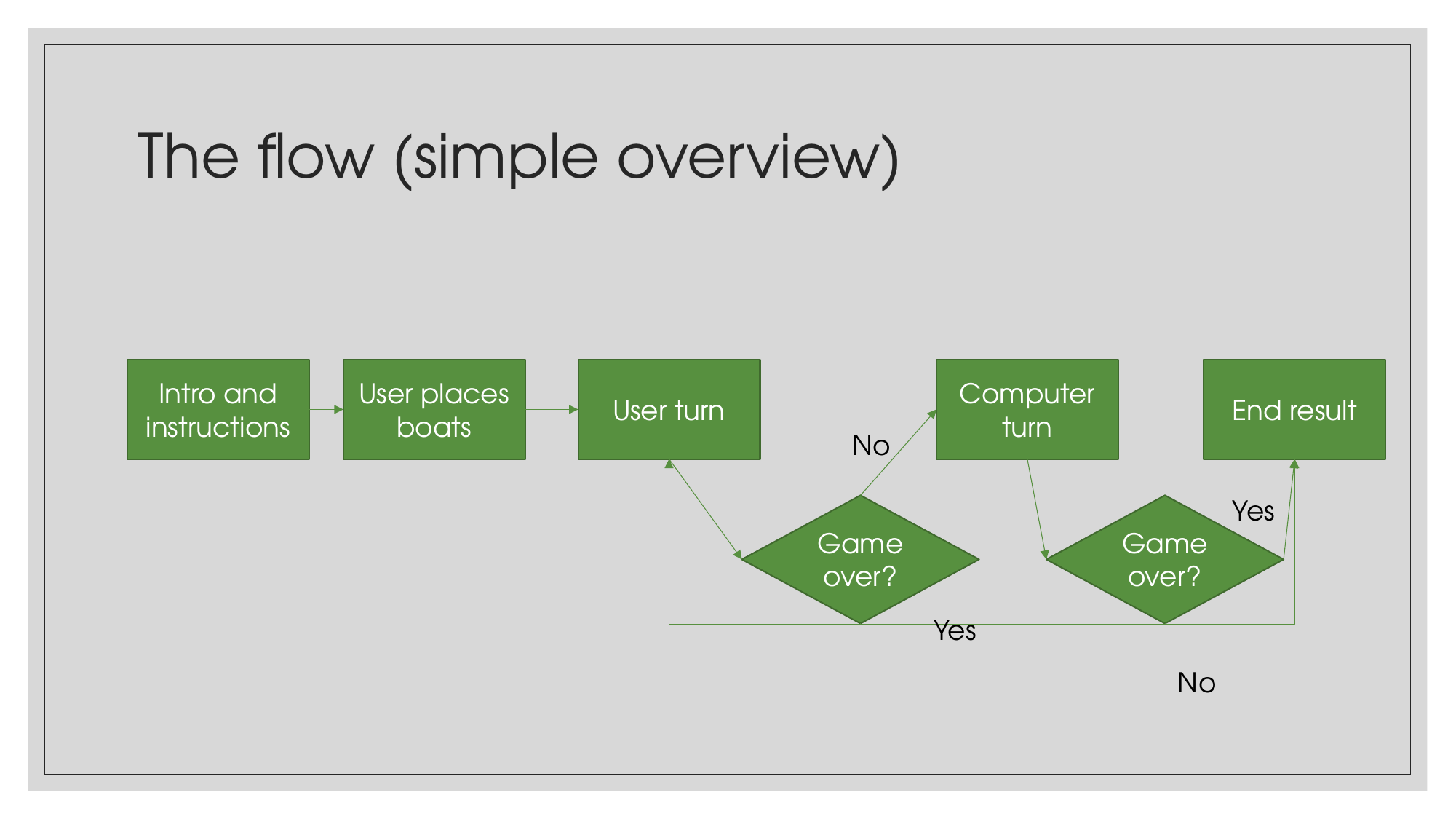

# The flow (simple overview)
Intro and instructions
User places boats
User turn
Computer turn
End result
No
Yes
Game over?
Game over?
Yes
No